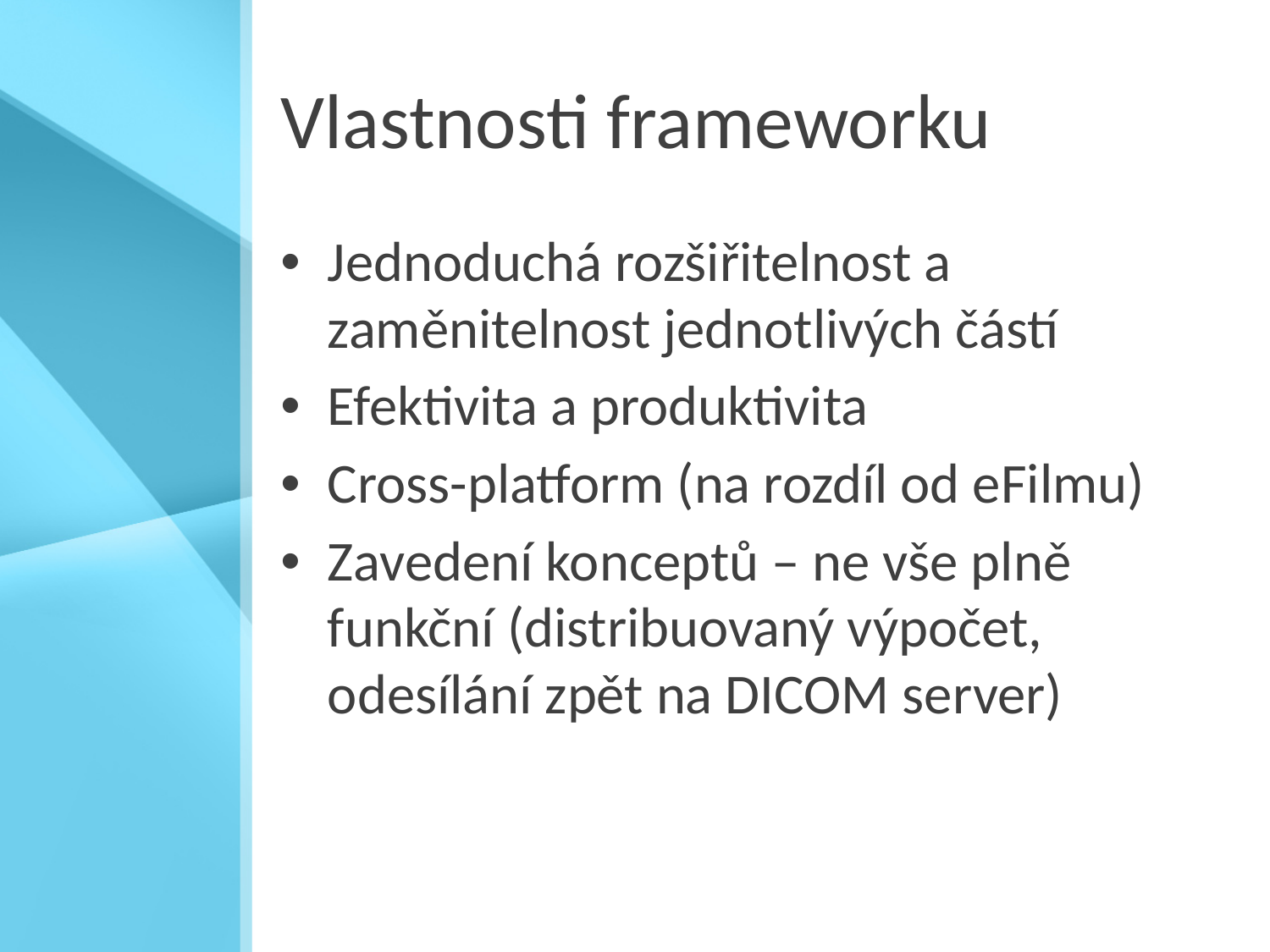

# Vlastnosti frameworku
Jednoduchá rozšiřitelnost a zaměnitelnost jednotlivých částí
Efektivita a produktivita
Cross-platform (na rozdíl od eFilmu)
Zavedení konceptů – ne vše plně funkční (distribuovaný výpočet, odesílání zpět na DICOM server)